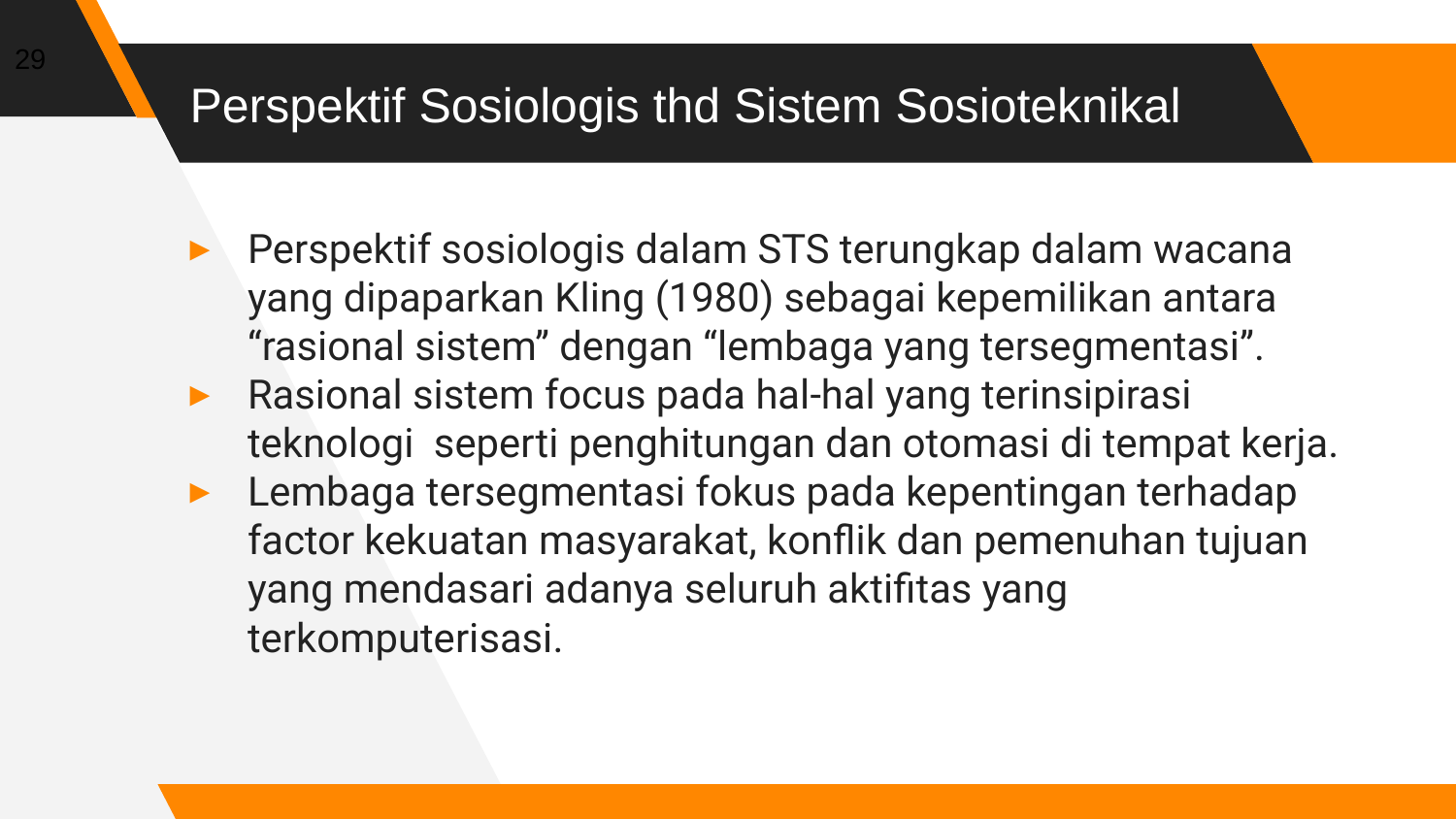

29
# Perspektif Sosiologis thd Sistem Sosioteknikal
Perspektif sosiologis dalam STS terungkap dalam wacana yang dipaparkan Kling (1980) sebagai kepemilikan antara “rasional sistem” dengan “lembaga yang tersegmentasi”.
Rasional sistem focus pada hal-hal yang terinsipirasi teknologi  seperti penghitungan dan otomasi di tempat kerja.
Lembaga tersegmentasi fokus pada kepentingan terhadap factor kekuatan masyarakat, konflik dan pemenuhan tujuan yang mendasari adanya seluruh aktifitas yang terkomputerisasi.